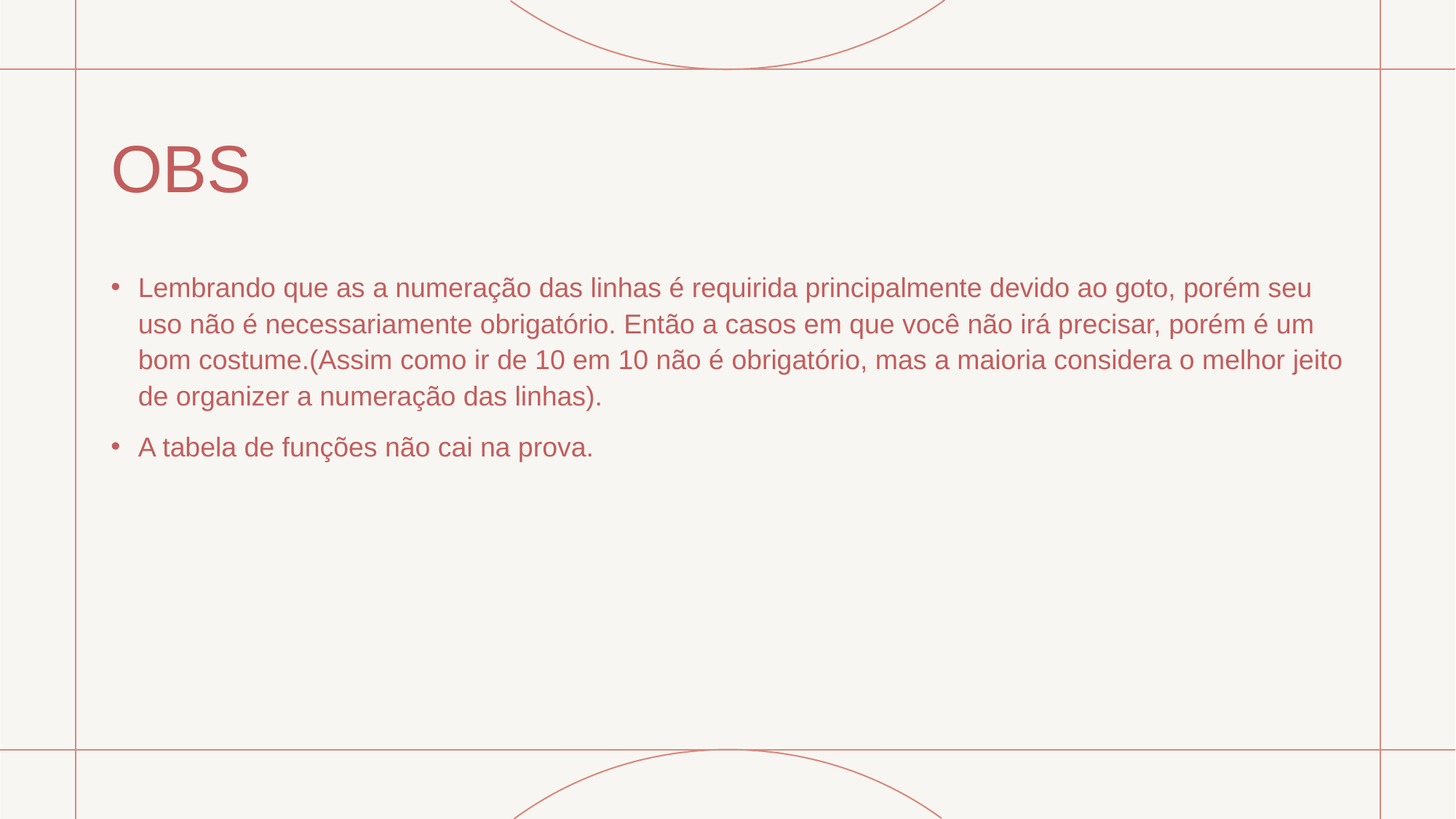

# OBS
Lembrando que as a numeração das linhas é requirida principalmente devido ao goto, porém seu uso não é necessariamente obrigatório. Então a casos em que você não irá precisar, porém é um bom costume.(Assim como ir de 10 em 10 não é obrigatório, mas a maioria considera o melhor jeito de organizer a numeração das linhas).
A tabela de funções não cai na prova.